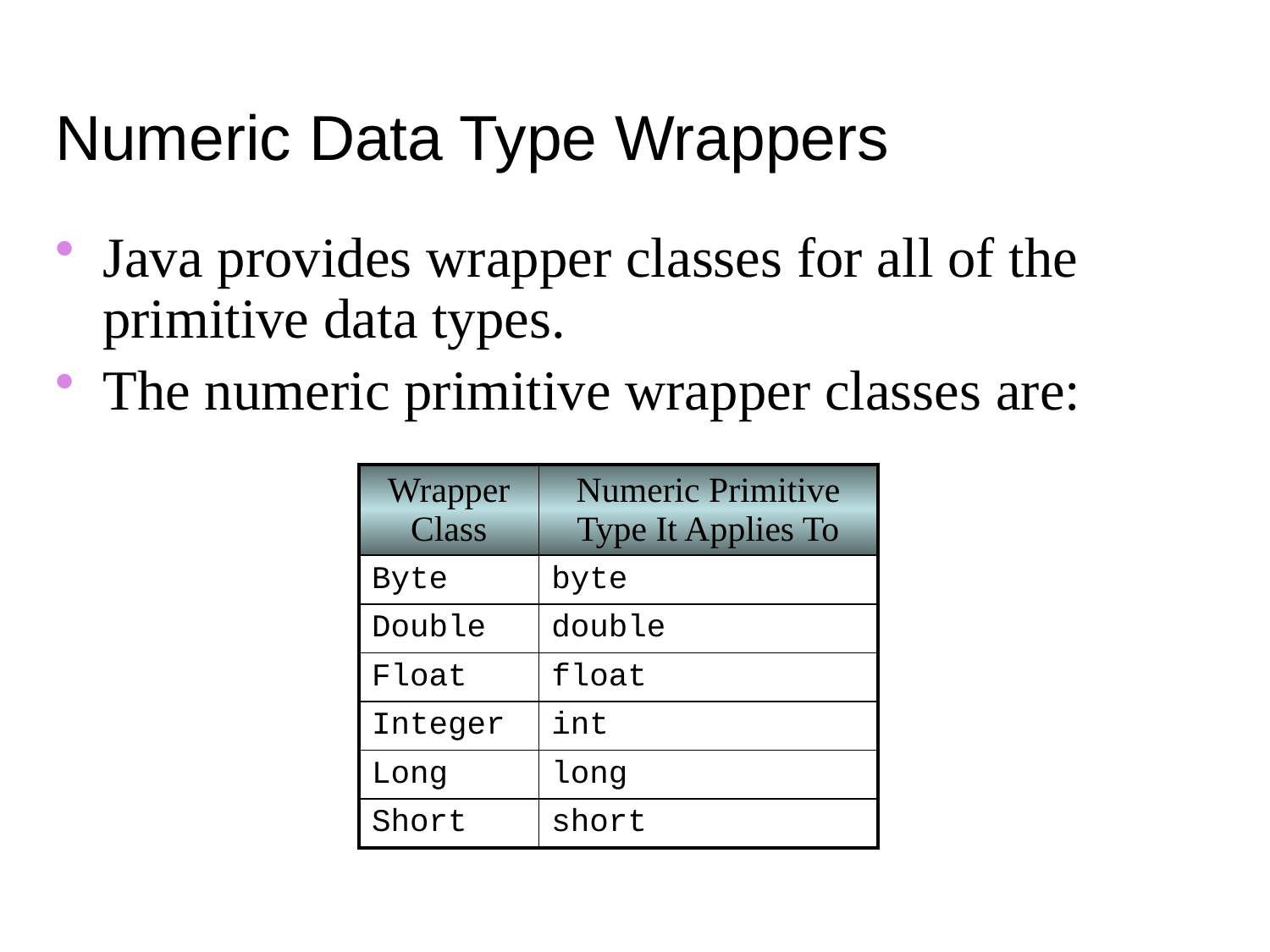

Numeric Data Type Wrappers
Java provides wrapper classes for all of the primitive data types.
The numeric primitive wrapper classes are:
| Wrapper Class | Numeric Primitive Type It Applies To |
| --- | --- |
| Byte | byte |
| Double | double |
| Float | float |
| Integer | int |
| Long | long |
| Short | short |